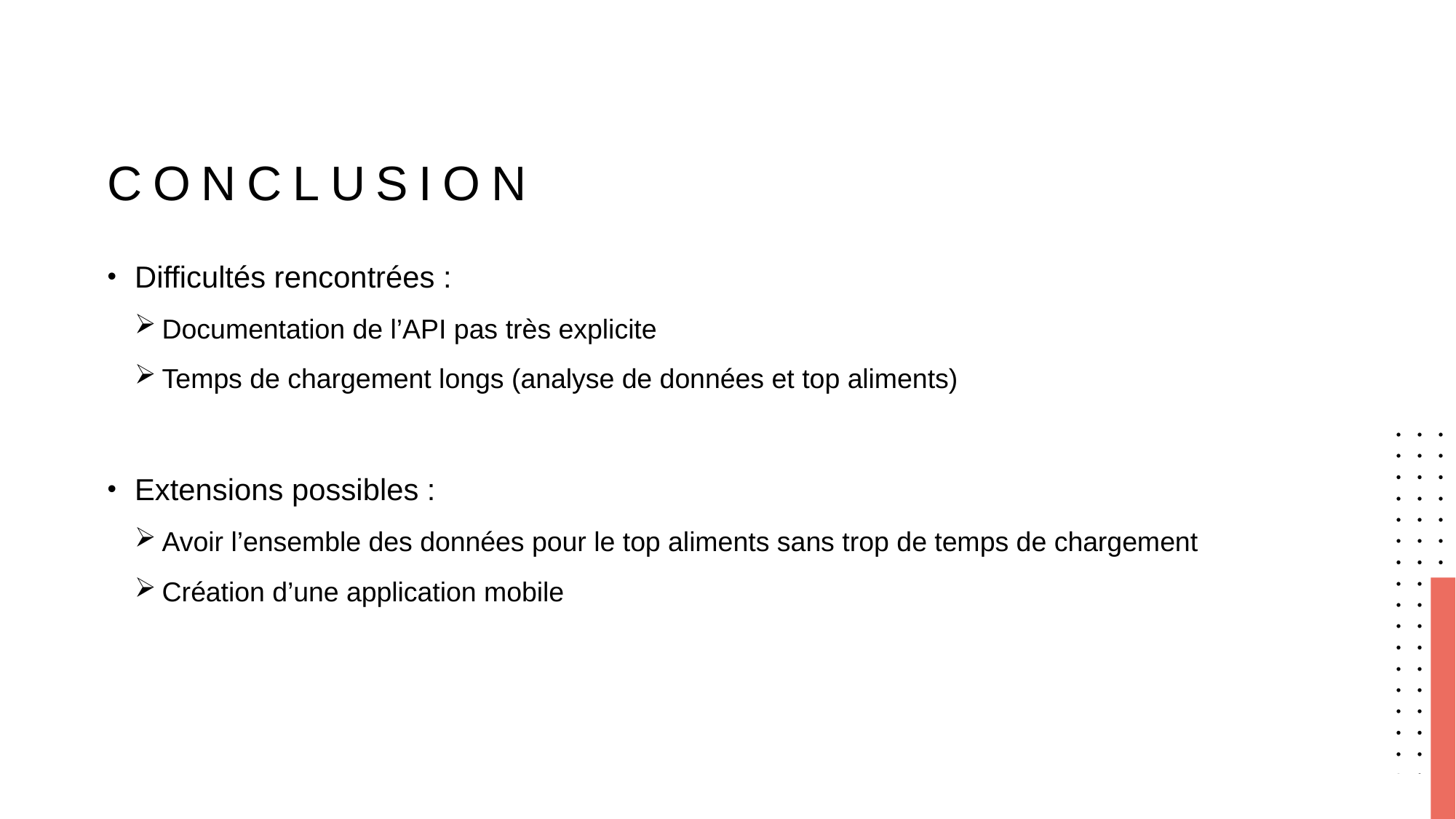

# conclusion
Difficultés rencontrées :
Documentation de l’API pas très explicite
Temps de chargement longs (analyse de données et top aliments)

Extensions possibles :
Avoir l’ensemble des données pour le top aliments sans trop de temps de chargement
Création d’une application mobile